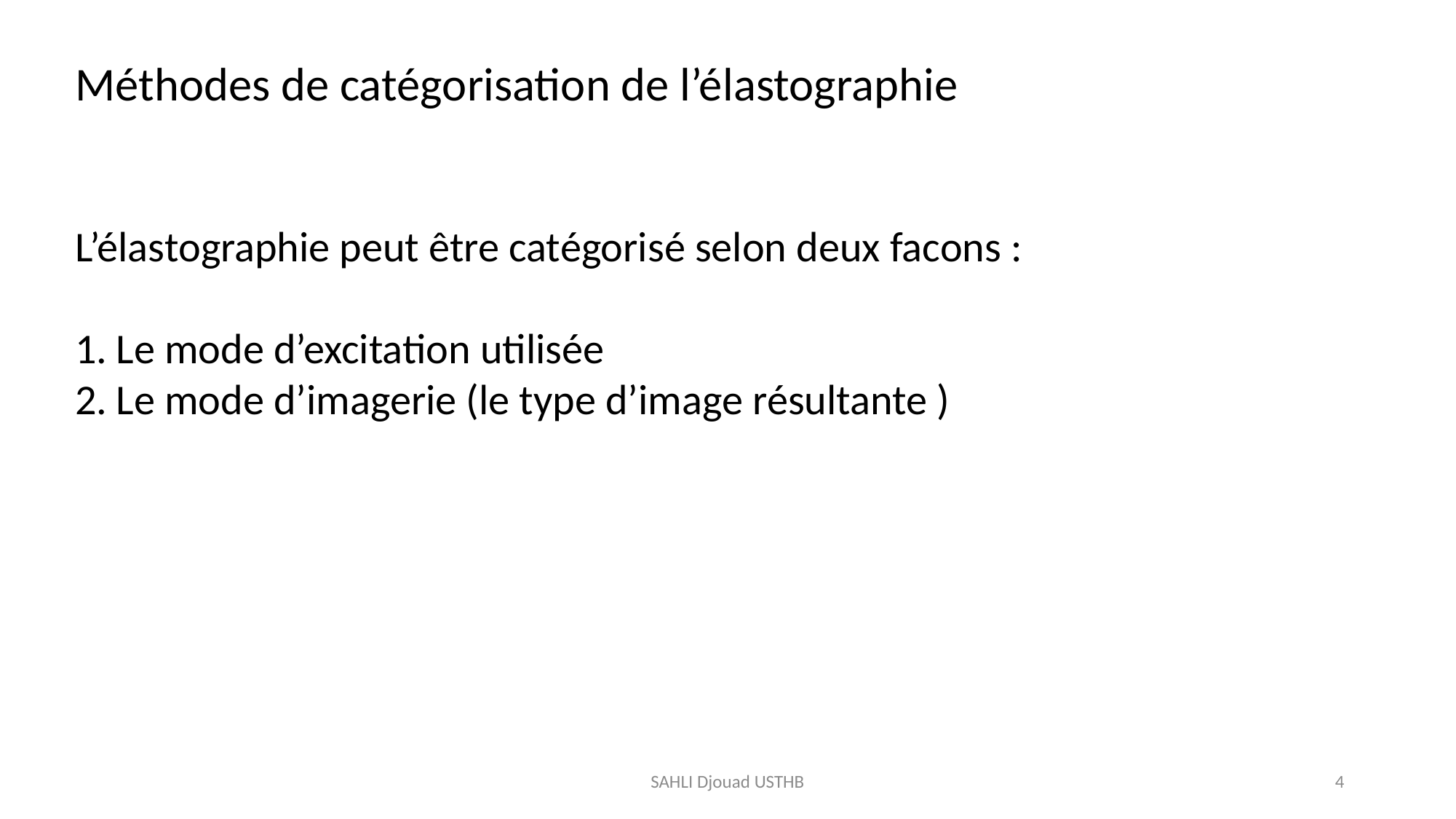

# Méthodes de catégorisation de l’élastographie
L’élastographie peut être catégorisé selon deux facons :

Le mode d’excitation utilisée
Le mode d’imagerie (le type d’image résultante )

SAHLI Djouad USTHB
4